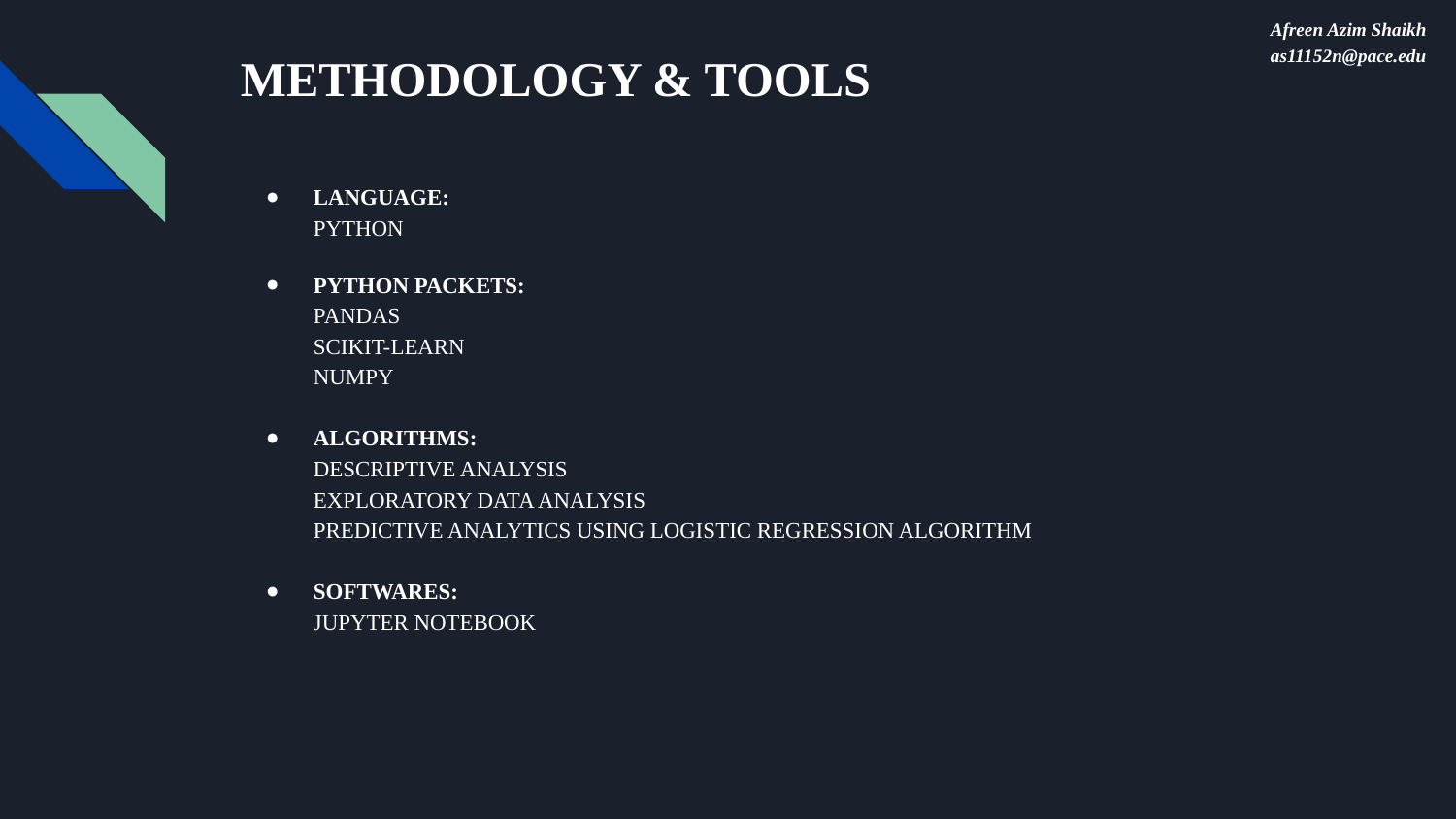

Afreen Azim Shaikh
as11152n@pace.edu
# METHODOLOGY & TOOLS
LANGUAGE:
PYTHON
PYTHON PACKETS:
PANDAS
SCIKIT-LEARN
NUMPY
ALGORITHMS:
DESCRIPTIVE ANALYSIS
EXPLORATORY DATA ANALYSIS
PREDICTIVE ANALYTICS USING LOGISTIC REGRESSION ALGORITHM
SOFTWARES:
JUPYTER NOTEBOOK